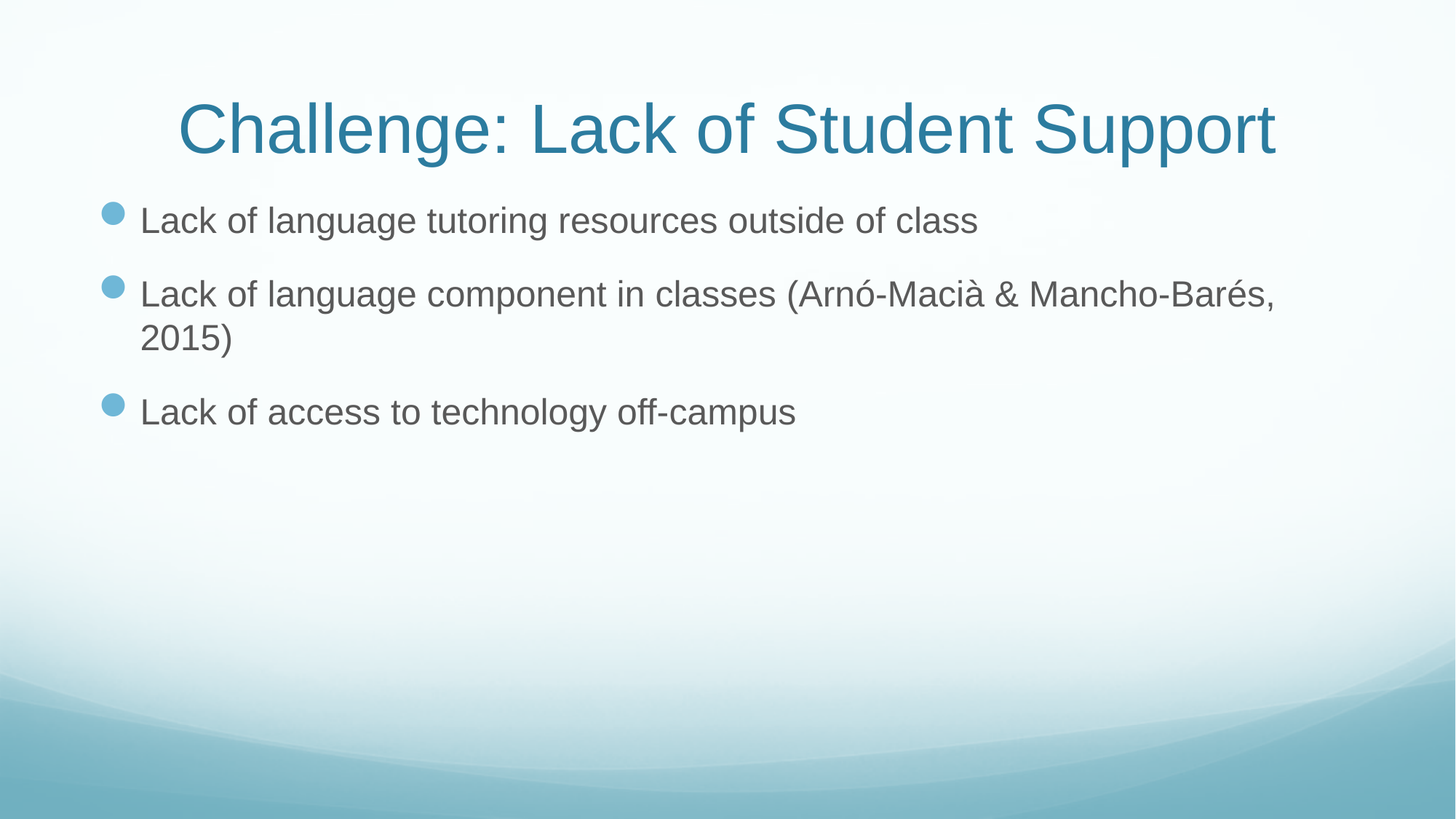

# Challenge: Lack of Student Support
Lack of language tutoring resources outside of class
Lack of language component in classes (Arnó-Macià & Mancho-Barés, 2015)
Lack of access to technology off-campus